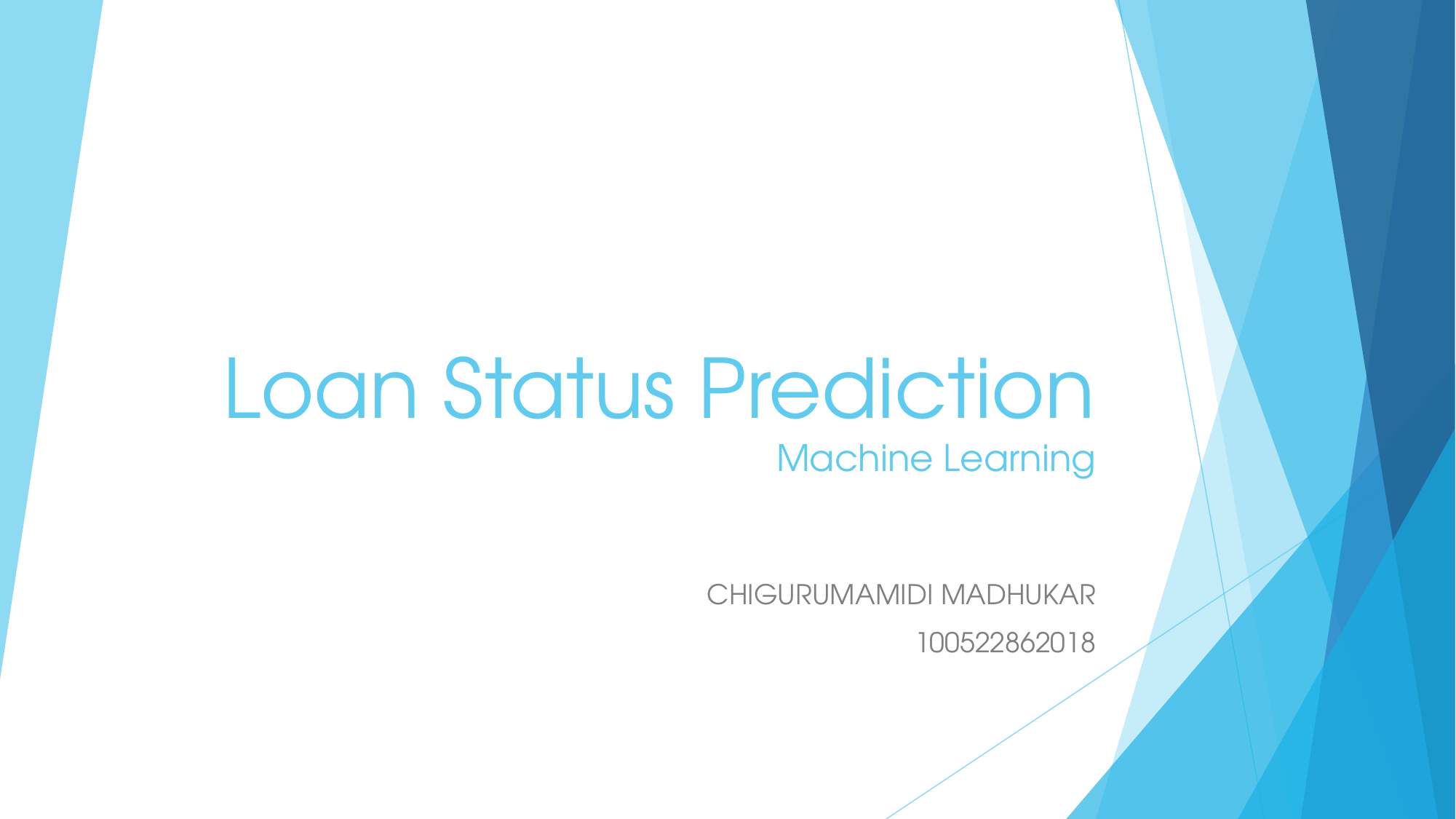

# Loan Status Prediction Machine Learning

CHIGURUMAMIDI MADHUKAR
100522862018